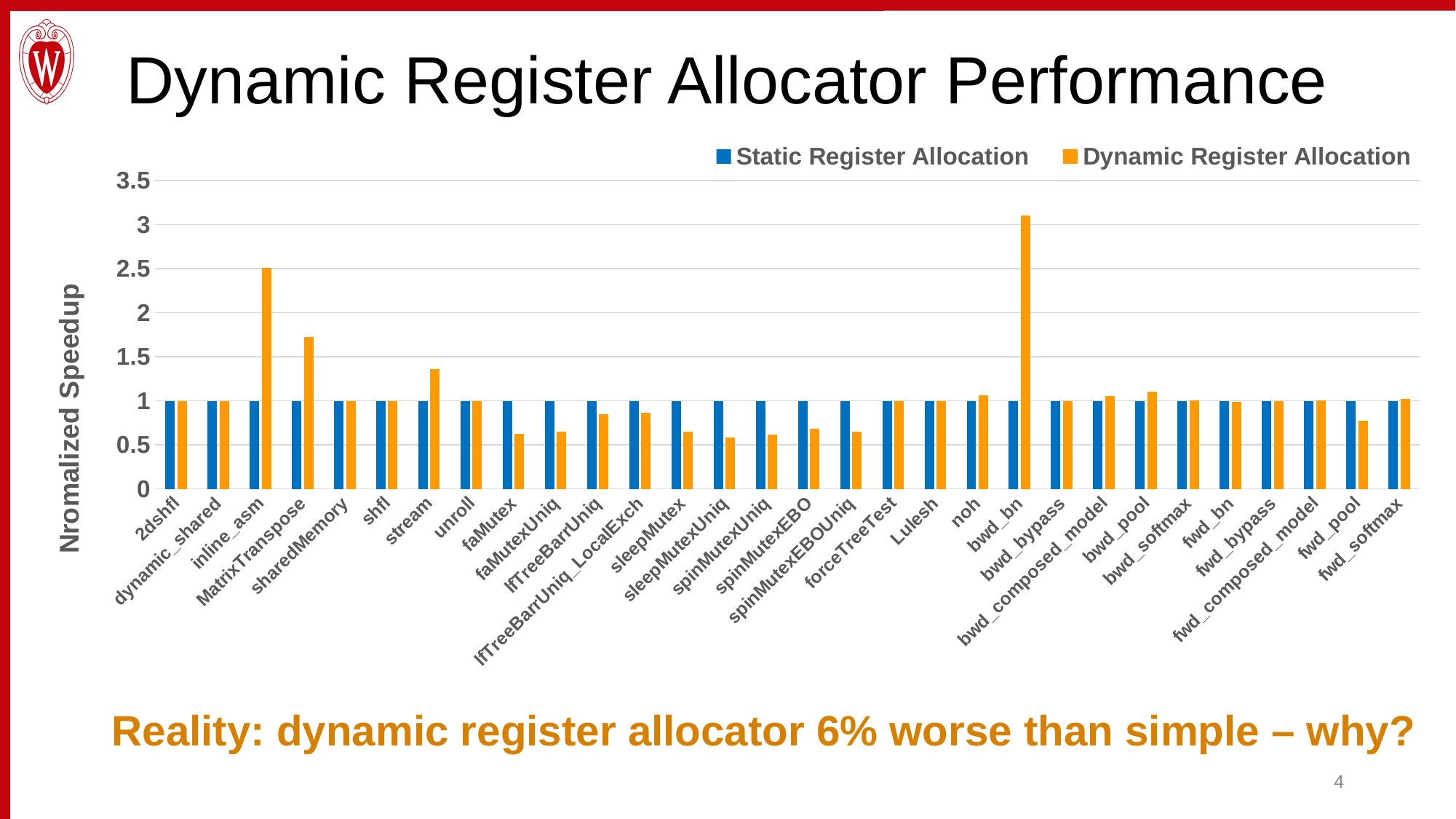

# Dynamic Register Allocator Performance

### Chart

| Category |  |  |
|---|---|---|
| 2dshfl | 1.0 | 1.0 |
| dynamic_shared | 1.0 | 1.0 |
| inline_asm | 1.0 | 2.5087567030046616 |
| MatrixTranspose | 1.0 | 1.720580721362763 |
| sharedMemory | 1.0 | 1.0 |
| shfl | 1.0 | 1.0 |
| stream | 1.0 | 1.357503044361862 |
| unroll | 1.0 | 1.0 |
| faMutex | 1.0 | 0.6226717557671664 |
| faMutexUniq | 1.0 | 0.6523149765741544 |
| lfTreeBarrUniq | 1.0 | 0.845568252301269 |
| lfTreeBarrUniq_LocalExch | 1.0 | 0.8667489405304033 |
| sleepMutex | 1.0 | 0.6463399846843215 |
| sleepMutexUniq | 1.0 | 0.5799625200422033 |
| spinMutexUniq | 1.0 | 0.6163008739955833 |
| spinMutexEBO | 1.0 | 0.678913561336137 |
| spinMutexEBOUniq | 1.0 | 0.6529420935738128 |
| forceTreeTest | 1.0 | 0.9990717670502356 |
| Lulesh | 1.0 | 0.9984407079070908 |
| noh | 1.0 | 1.0597631773337874 |
| bwd_bn | 1.0 | 3.10660968440709 |
| bwd_bypass | 1.0 | 0.9969666786016919 |
| bwd_composed_model | 1.0 | 1.0570231955903766 |
| bwd_pool | 1.0 | 1.1075313569097494 |
| bwd_softmax | 1.0 | 1.0059898780767689 |
| fwd_bn | 1.0 | 0.9924971291227588 |
| fwd_bypass | 1.0 | 0.995123232394257 |
| fwd_composed_model | 1.0 | 1.009633289496765 |
| fwd_pool | 1.0 | 0.7723909561301338 |
| fwd_softmax | 1.0 | 1.0261378568740707 |
Reality: dynamic register allocator 6% worse than simple – why?
4